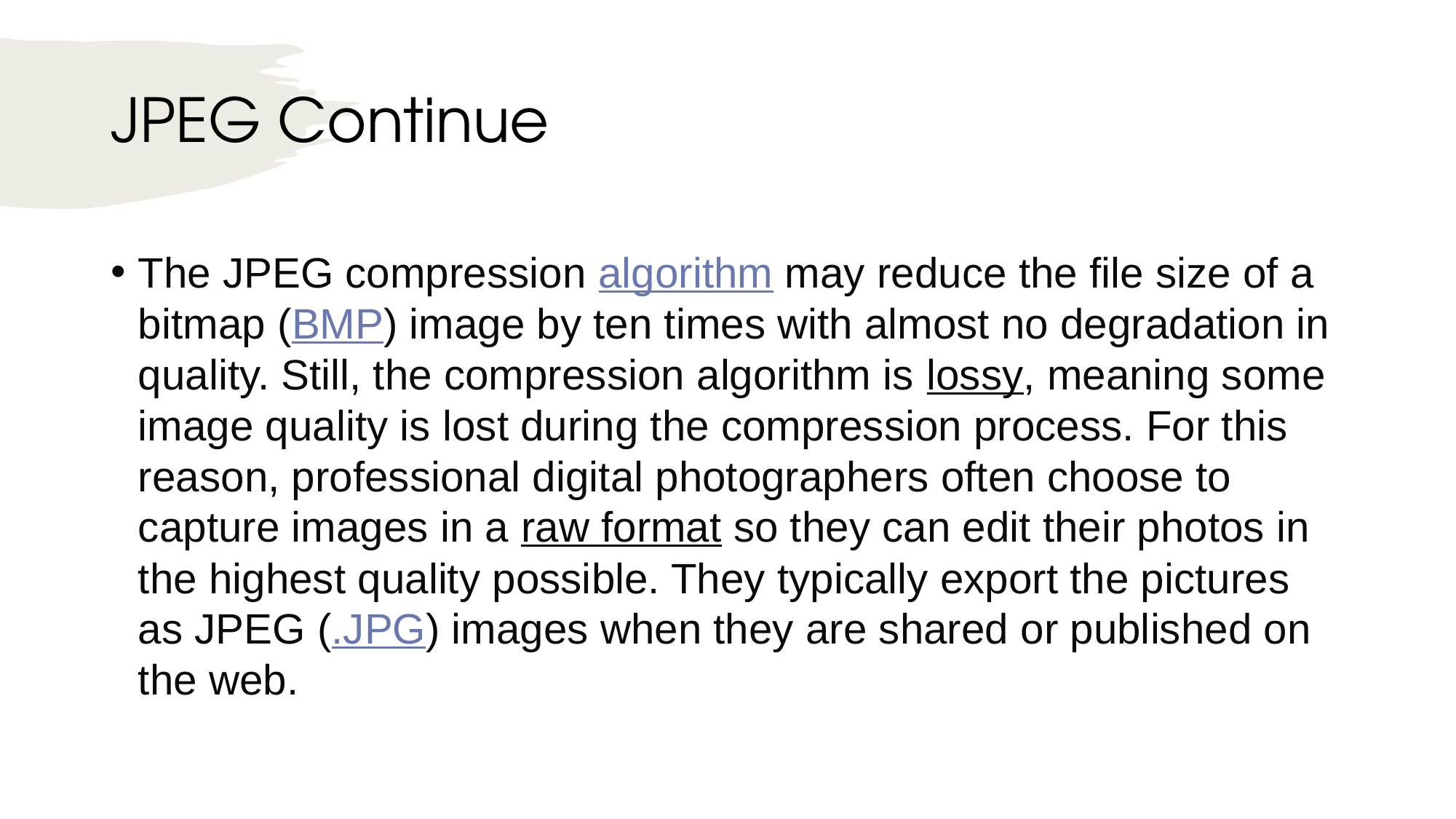

# JPEG Continue
The JPEG compression algorithm may reduce the file size of a bitmap (BMP) image by ten times with almost no degradation in quality. Still, the compression algorithm is lossy, meaning some image quality is lost during the compression process. For this reason, professional digital photographers often choose to capture images in a raw format so they can edit their photos in the highest quality possible. They typically export the pictures as JPEG (.JPG) images when they are shared or published on the web.